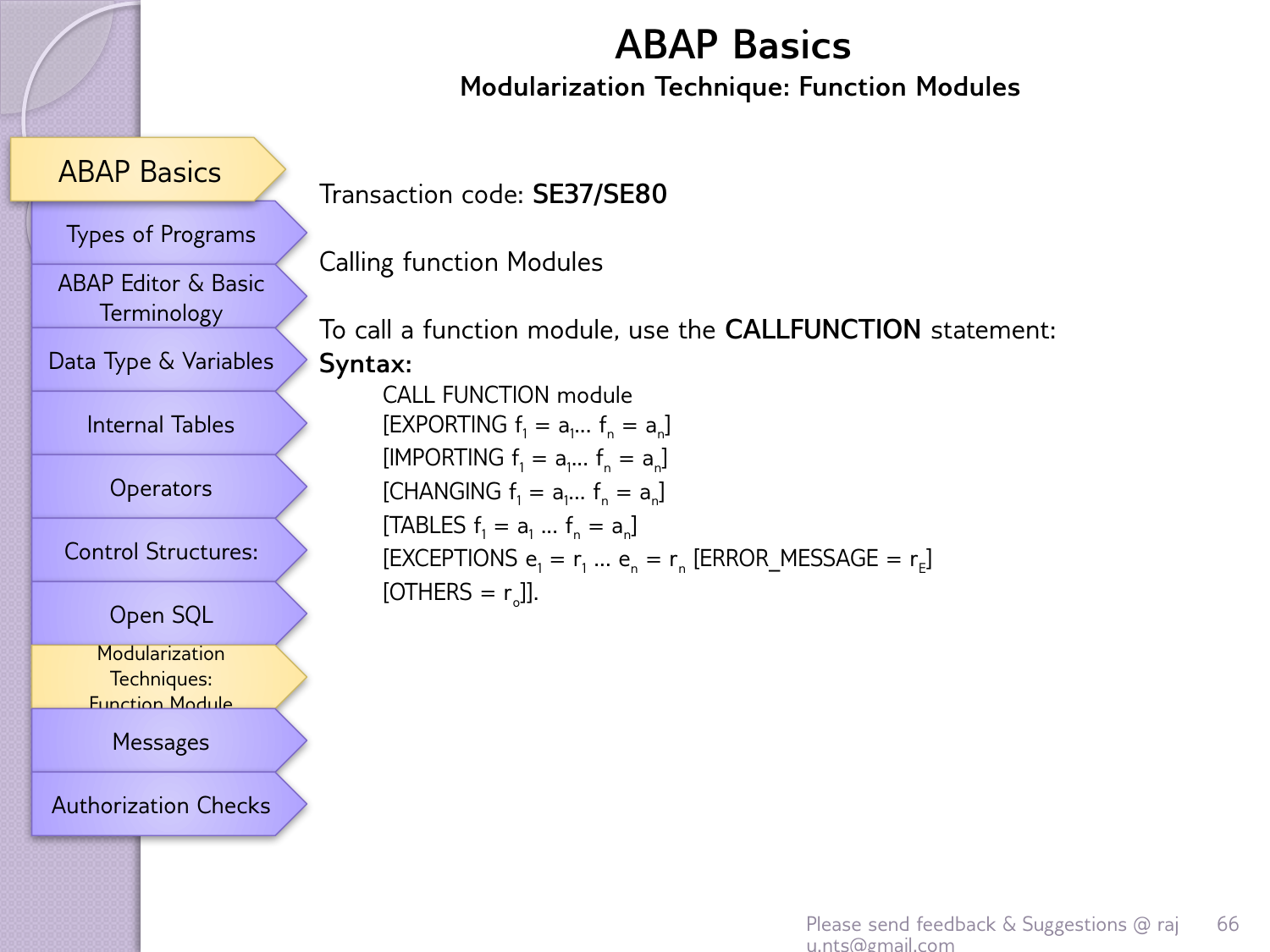

ABAP Basics
Modularization Technique: Function Modules

ABAP Basics
Transaction code: SE37/SE80

Calling function Modules

To call a function module, use the CALLFUNCTION statement:
Syntax:
CALL FUNCTION module
[EXPORTING f1 = a1... fn = an]
[IMPORTING f1 = a1... fn = an]
[CHANGING f1 = a1... fn = an]
[TABLES f1 = a1 ... fn = an]
[EXCEPTIONS e1 = r1 ... en = rn [ERROR_MESSAGE = rE]
[OTHERS = ro]].

Types of Programs
ABAP Editor & Basic Terminology
Data Type & Variables
Internal Tables
Operators
Control Structures:
Open SQL
Modularization Techniques:
Function Module
Messages
Authorization Checks
Please send feedback & Suggestions @ raju.nts@gmail.com
66